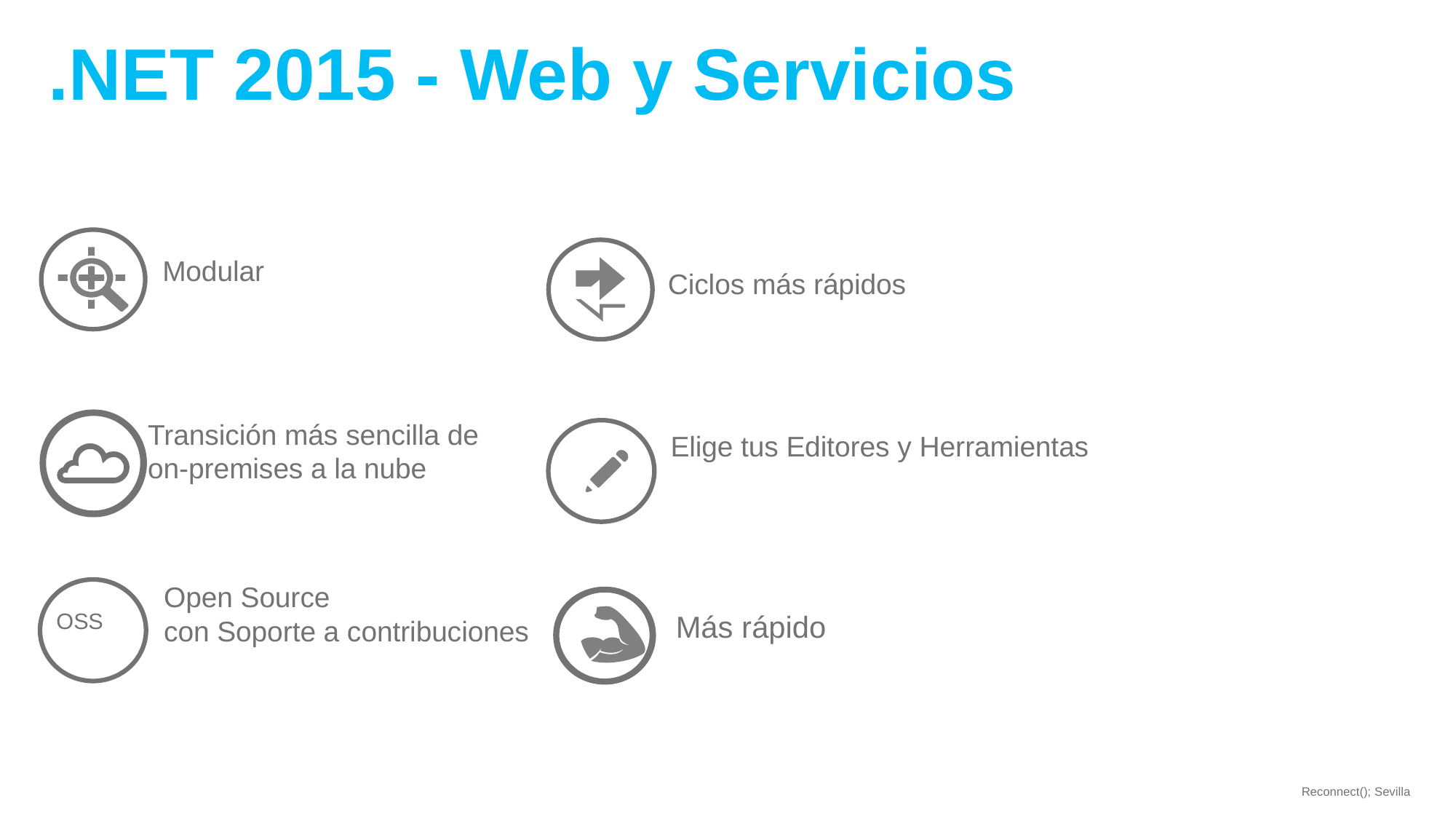

# .NET 2015 - Web y Servicios

Modular
Ciclos más rápidos

Transición más sencilla de
on-premises a la nube

Elige tus Editores y Herramientas
Open Source
con Soporte a contribuciones

OSS

Más rápido